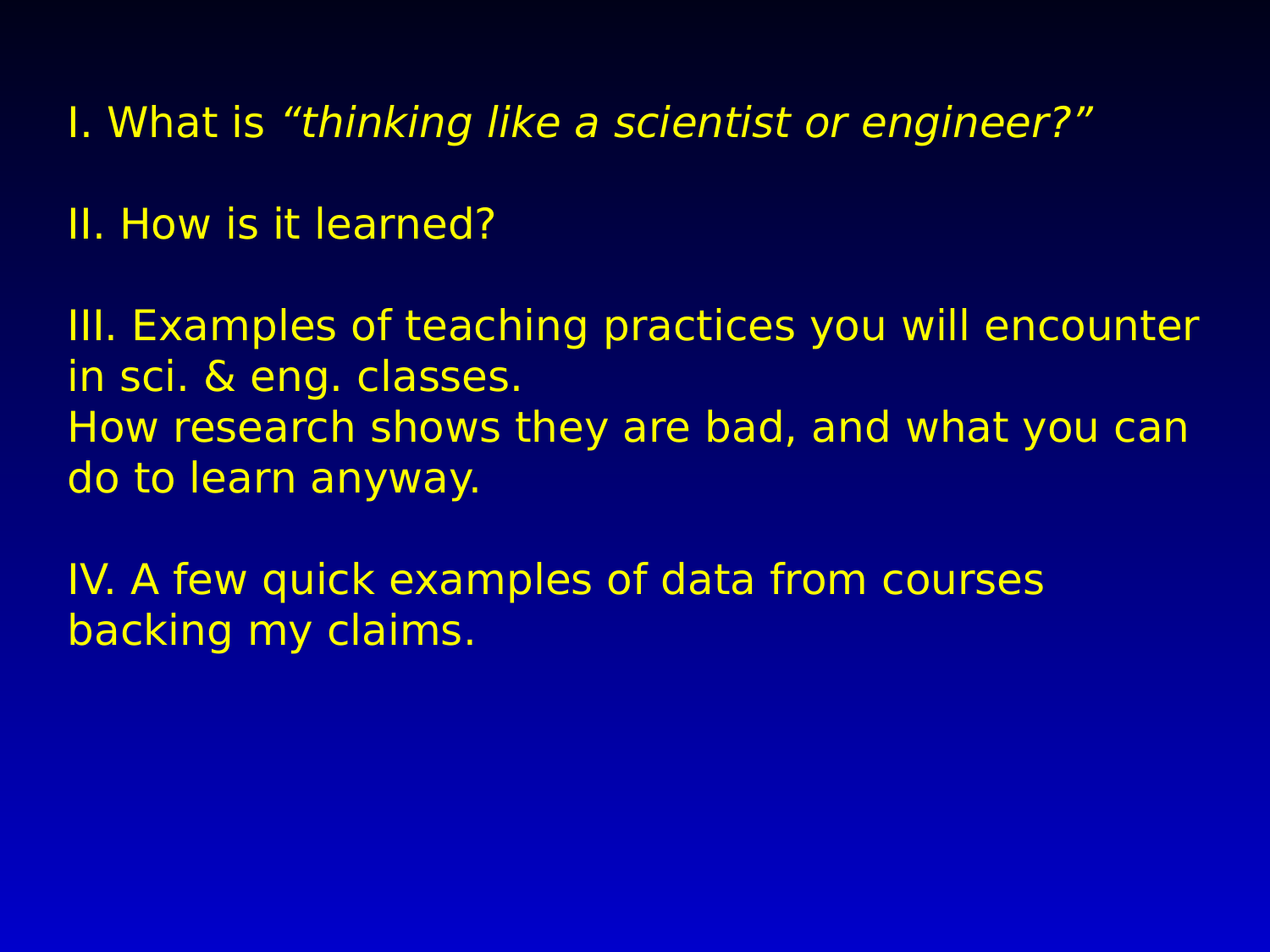

I. What is “thinking like a scientist or engineer?”

II. How is it learned?

III. Examples of teaching practices you will encounter in sci. & eng. classes.
How research shows they are bad, and what you can do to learn anyway.

IV. A few quick examples of data from courses backing my claims.